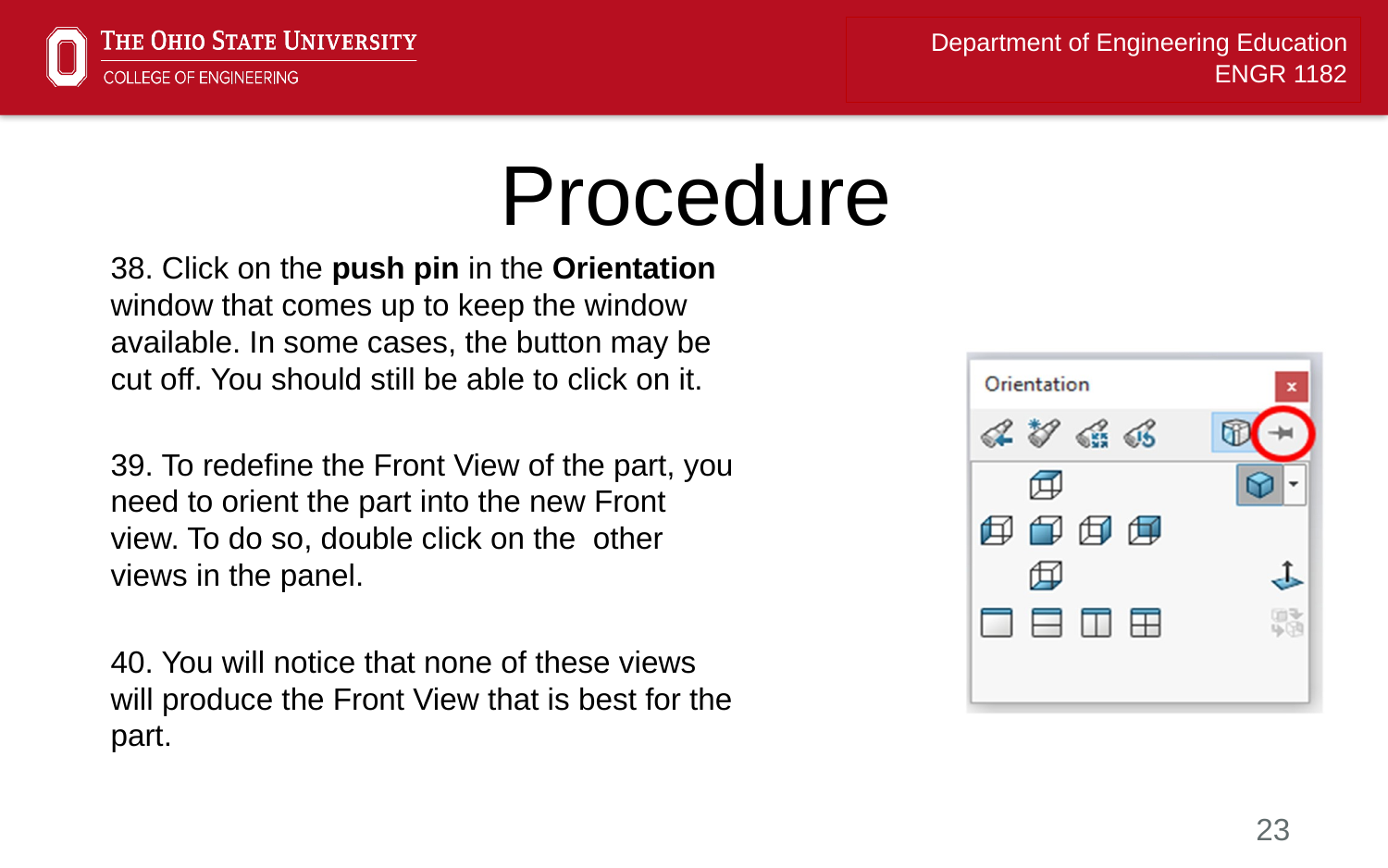

# Procedure
38. Click on the push pin in the Orientation window that comes up to keep the window available. In some cases, the button may be cut off. You should still be able to click on it.

39. To redefine the Front View of the part, you need to orient the part into the new Front view. To do so, double click on the  other views in the panel.

40. You will notice that none of these views will produce the Front View that is best for the part.